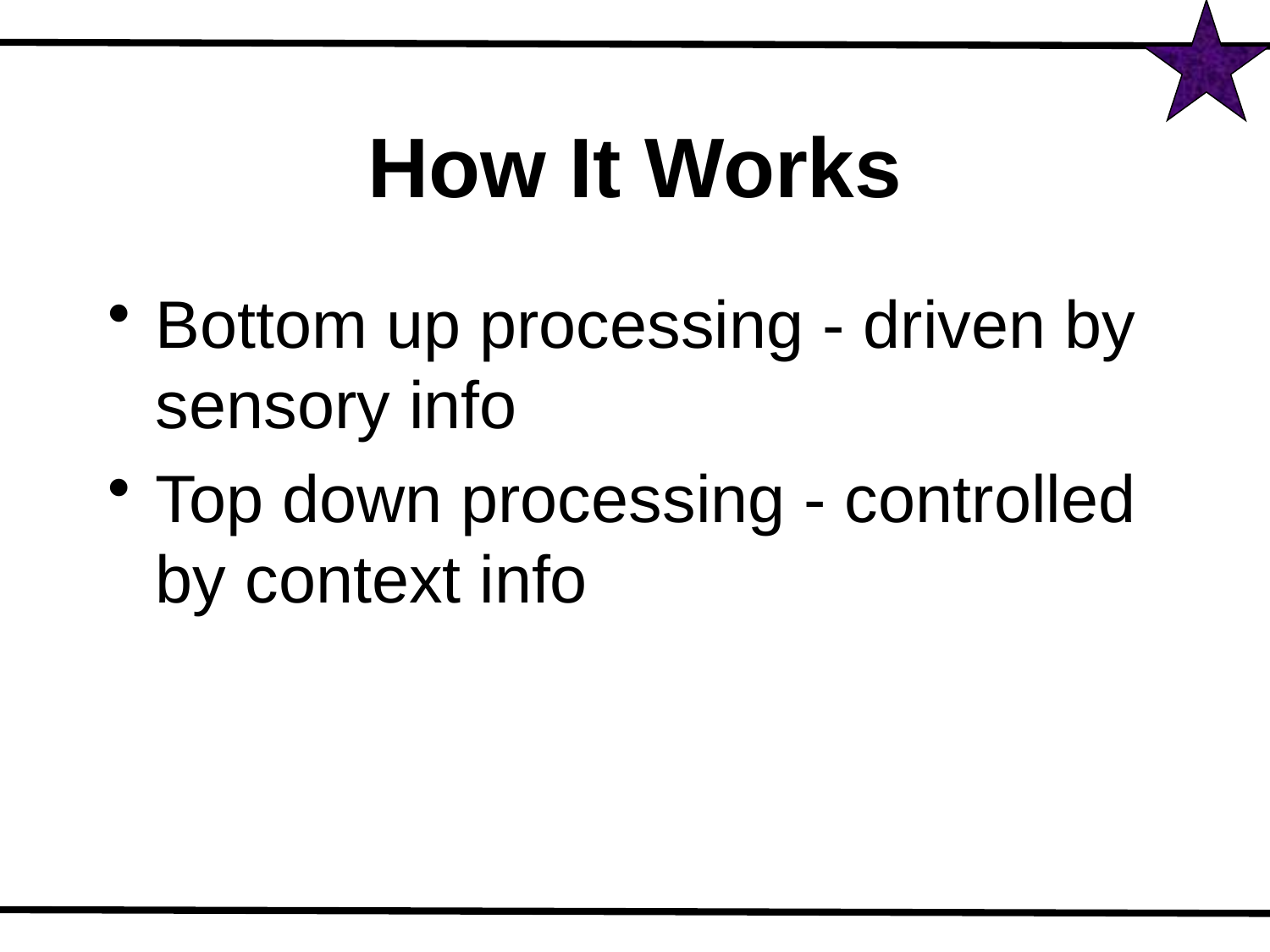

# How It Works
Bottom up processing - driven by sensory info
Top down processing - controlled by context info